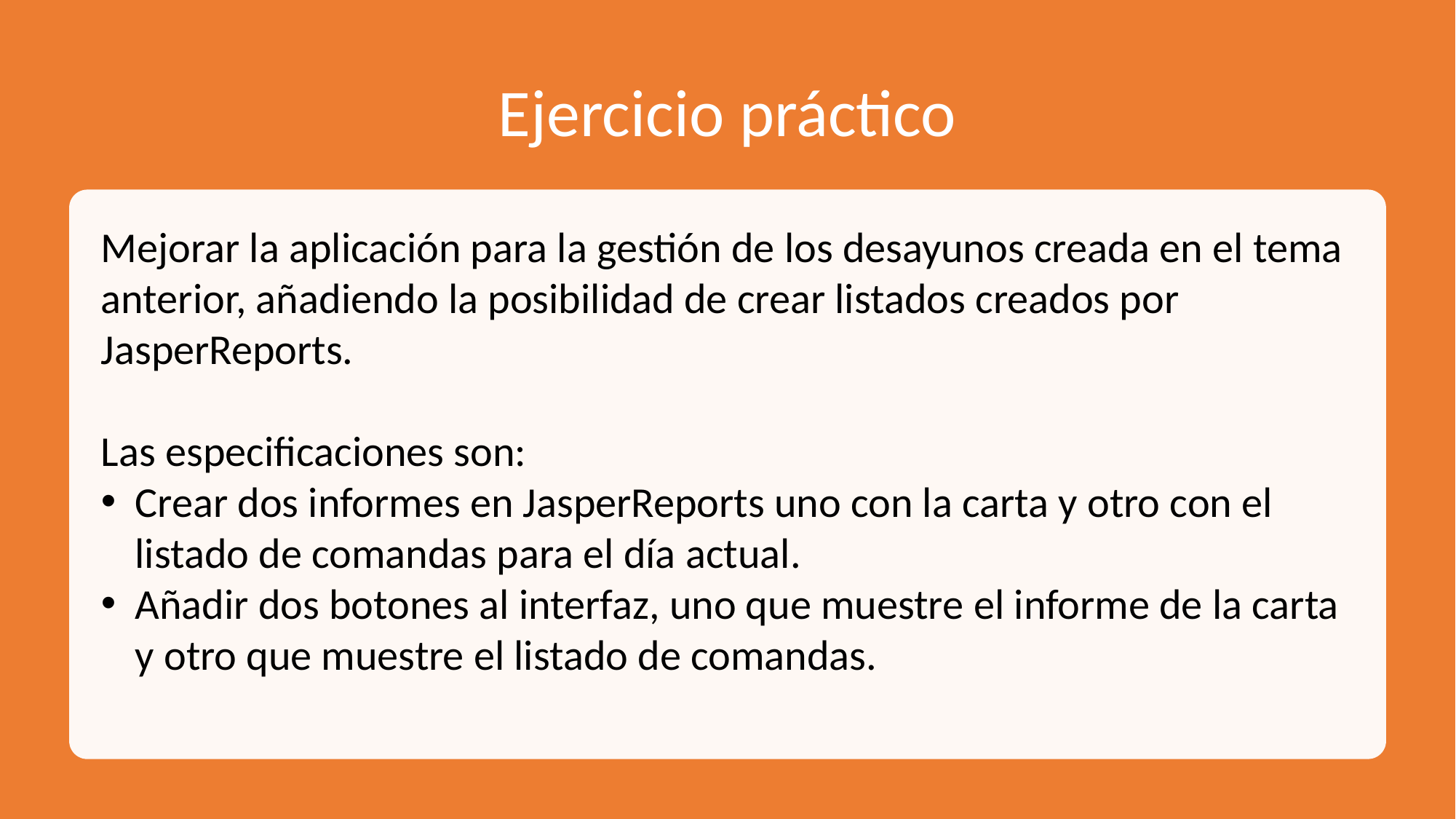

# Ejercicio práctico

Mejorar la aplicación para la gestión de los desayunos creada en el tema anterior, añadiendo la posibilidad de crear listados creados por JasperReports.

Las especificaciones son:
Crear dos informes en JasperReports uno con la carta y otro con el listado de comandas para el día actual.
Añadir dos botones al interfaz, uno que muestre el informe de la carta y otro que muestre el listado de comandas.